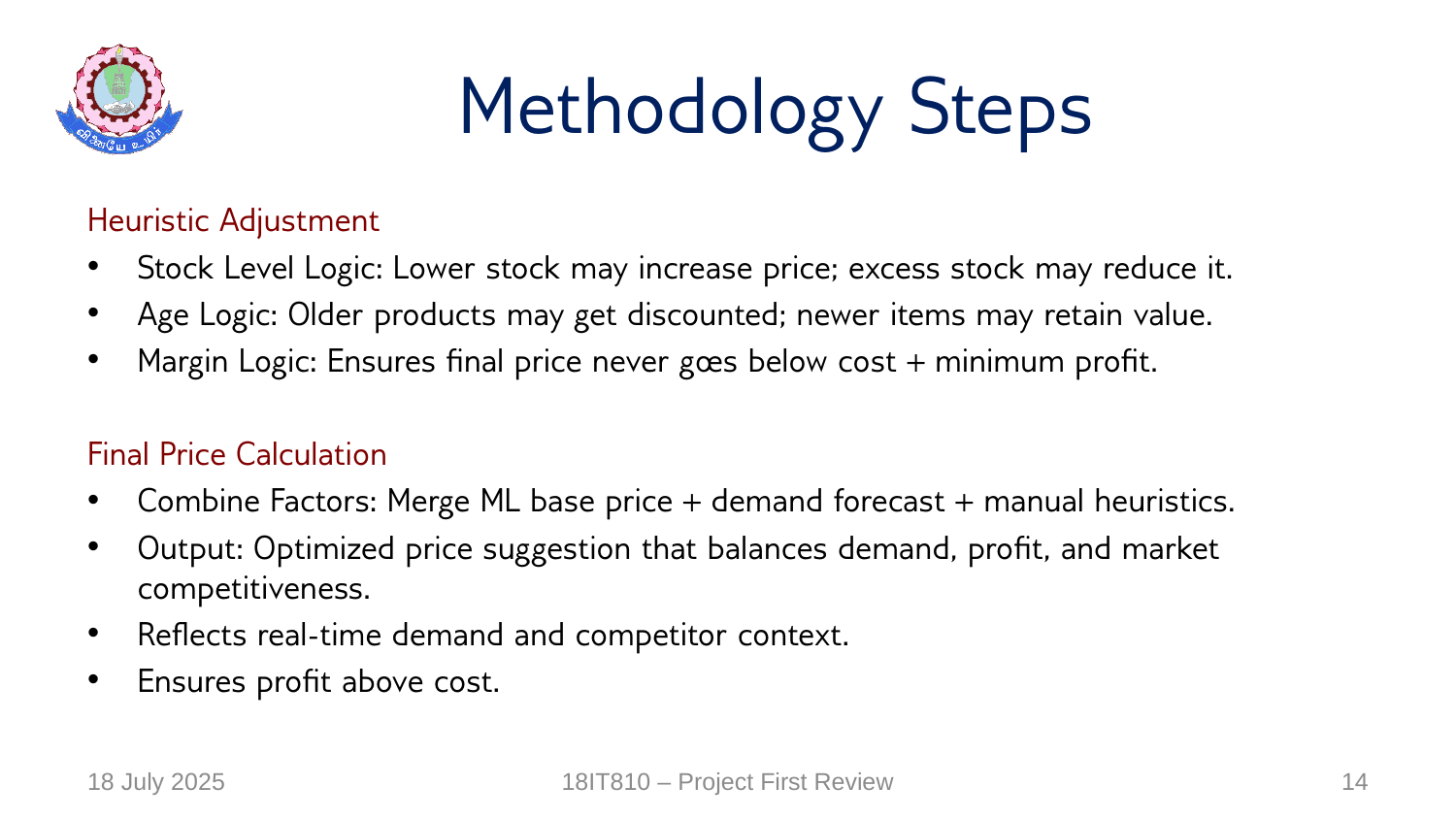

# Methodology Steps
Heuristic Adjustment
Stock Level Logic: Lower stock may increase price; excess stock may reduce it.
Age Logic: Older products may get discounted; newer items may retain value.
Margin Logic: Ensures final price never goes below cost + minimum profit.

Final Price Calculation
Combine Factors: Merge ML base price + demand forecast + manual heuristics.
Output: Optimized price suggestion that balances demand, profit, and market competitiveness.
Reflects real-time demand and competitor context.
Ensures profit above cost.

18 July 2025
18IT810 – Project First Review
14